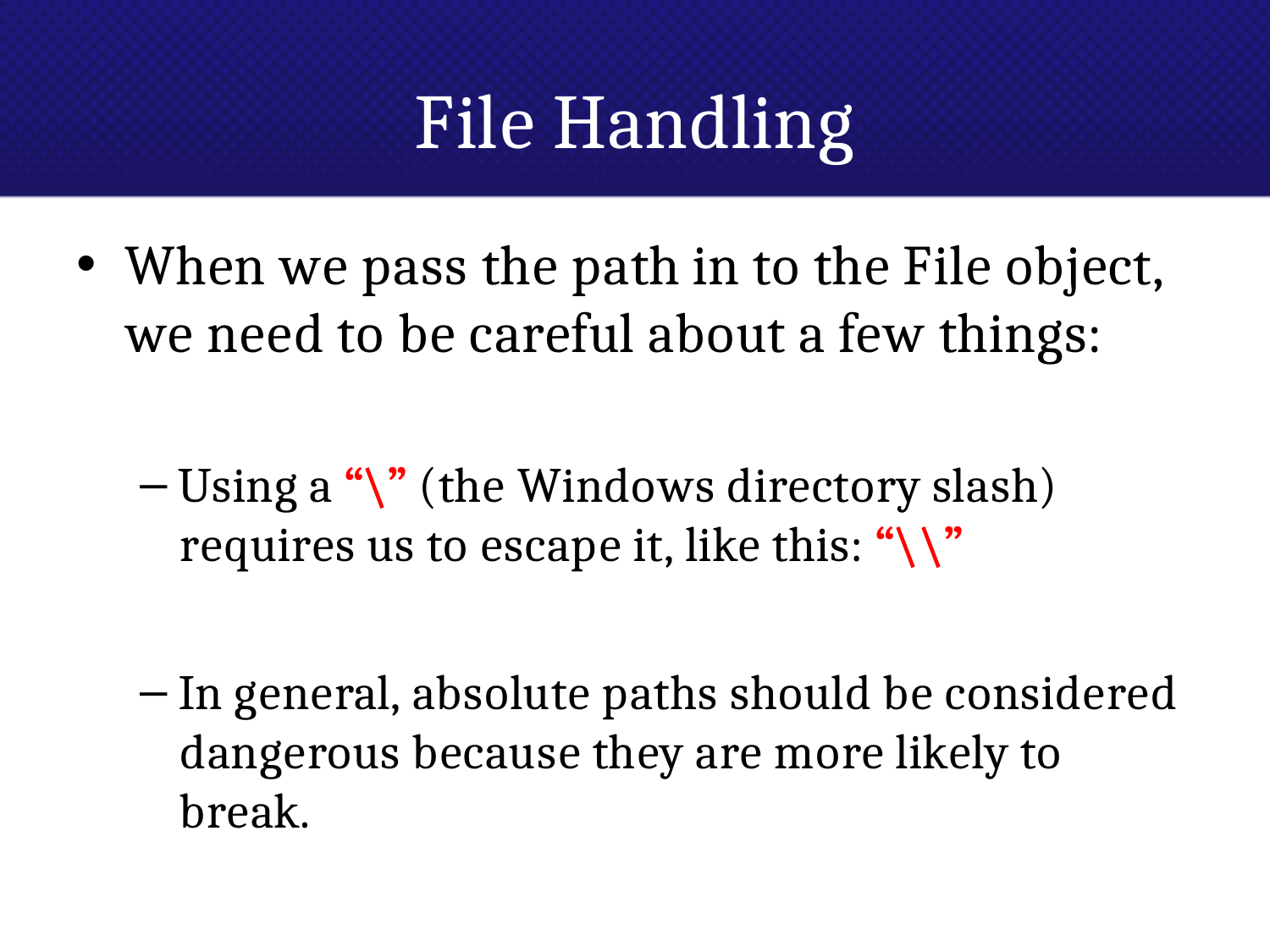

# File Handling
When we pass the path in to the File object, we need to be careful about a few things:

Using a “\” (the Windows directory slash) requires us to escape it, like this: “\\”

In general, absolute paths should be considered dangerous because they are more likely to break.